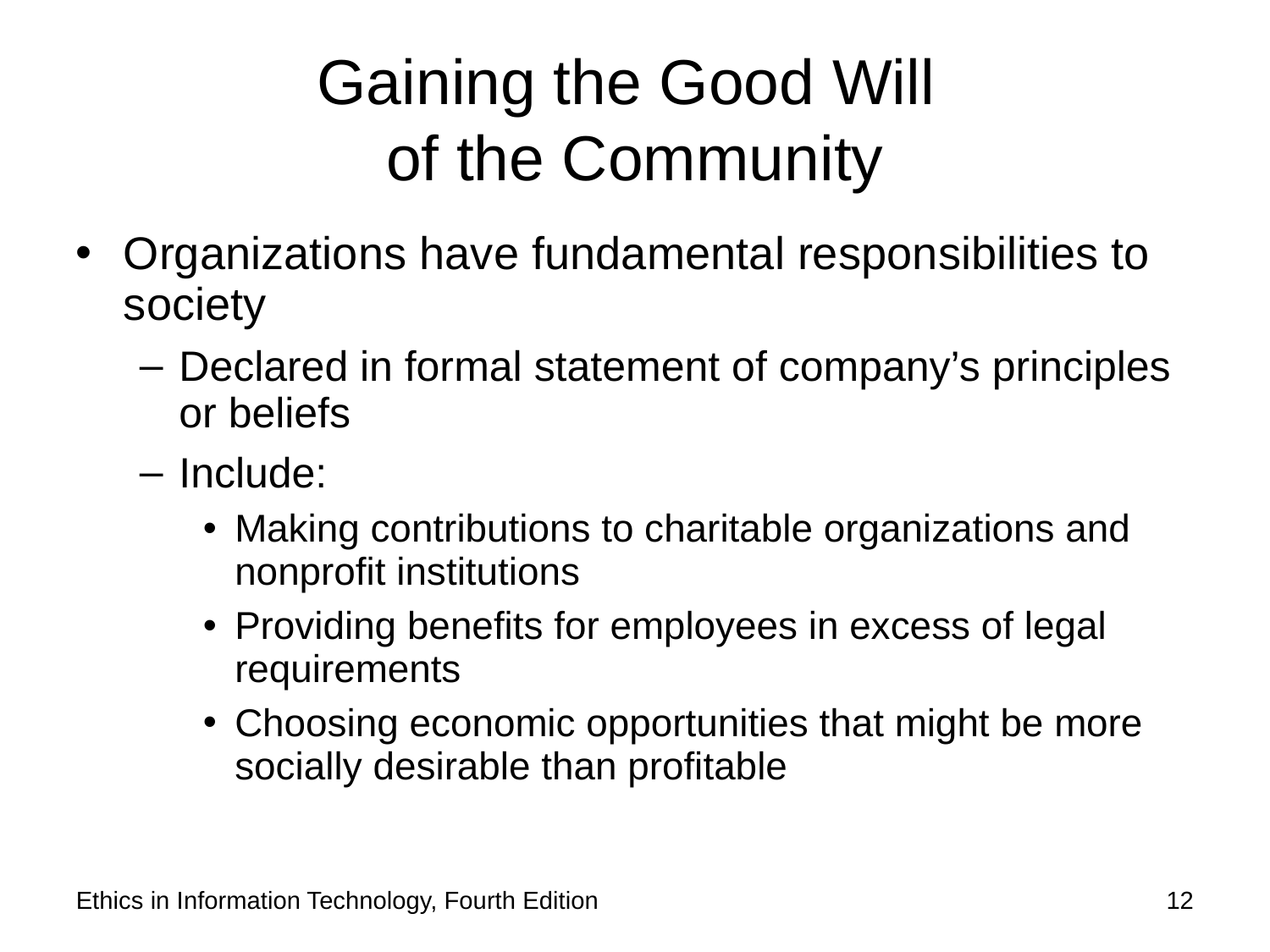

# Gaining the Good Will of the Community
Organizations have fundamental responsibilities to society
Declared in formal statement of company’s principles or beliefs
Include:
Making contributions to charitable organizations and nonprofit institutions
Providing benefits for employees in excess of legal requirements
Choosing economic opportunities that might be more socially desirable than profitable
Ethics in Information Technology, Fourth Edition
12